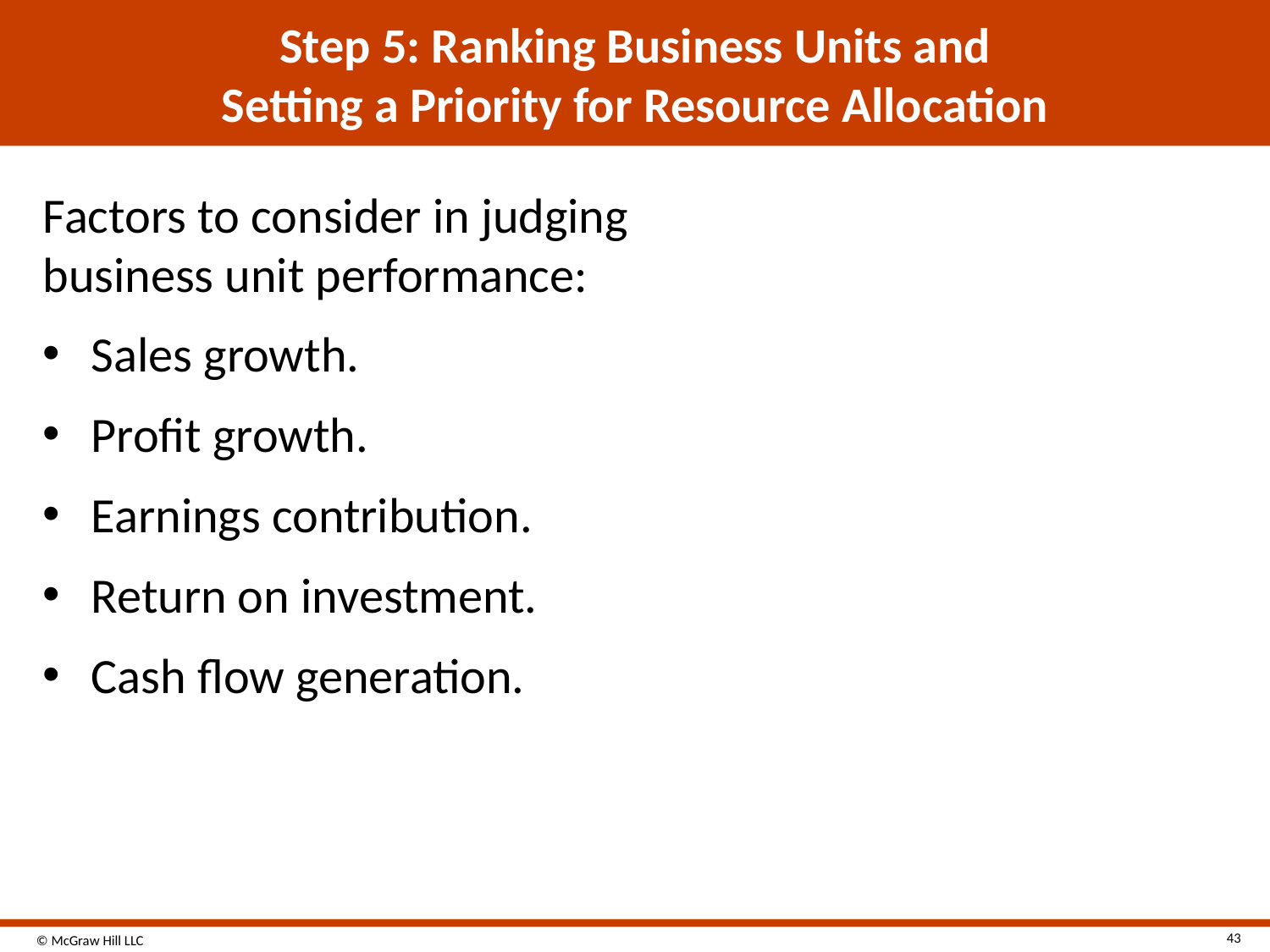

# Step 5: Ranking Business Units and Setting a Priority for Resource Allocation
Factors to consider in judging business unit performance:
Sales growth.
Profit growth.
Earnings contribution.
Return on investment.
Cash flow generation.

43